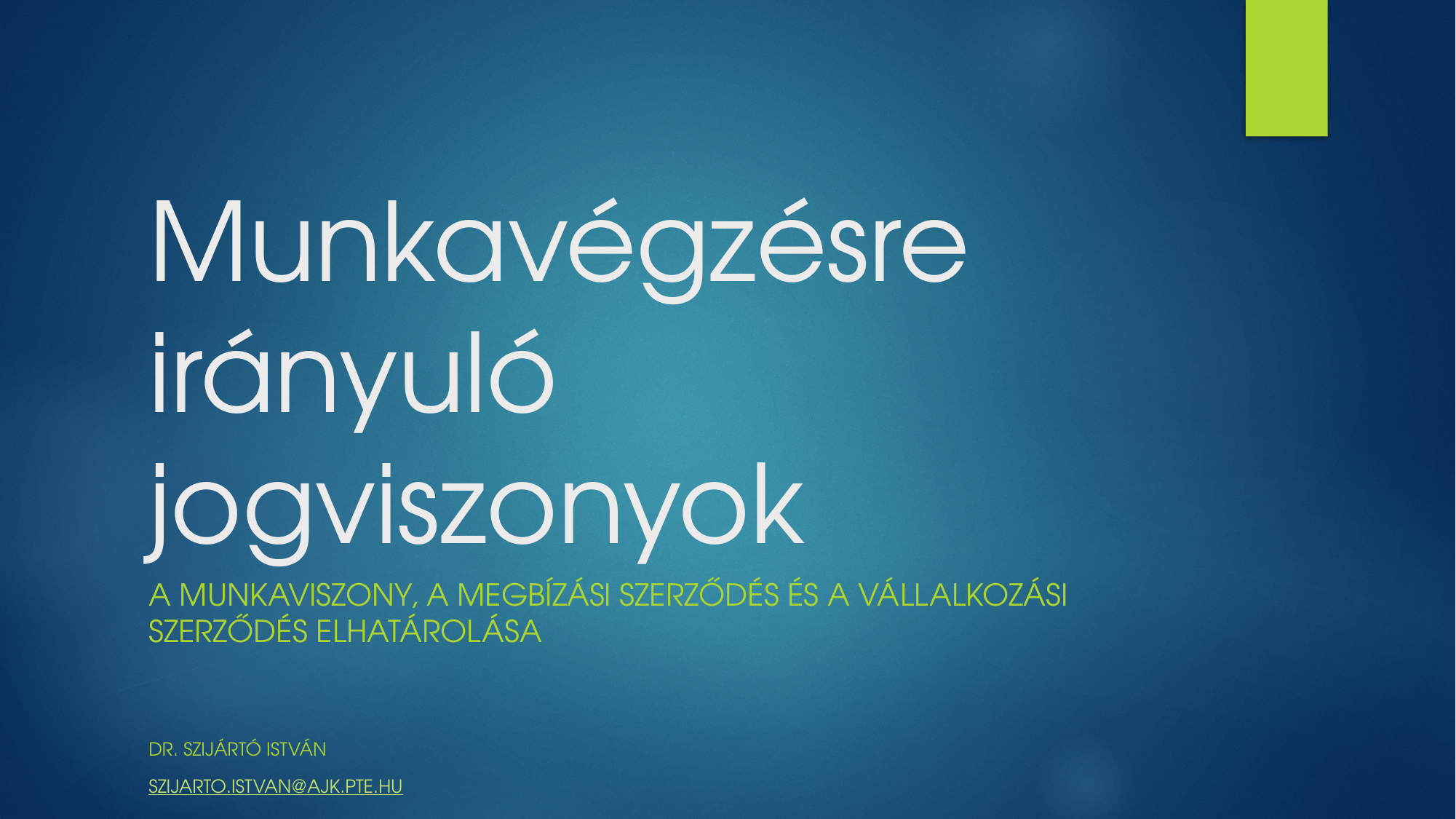

# Munkavégzésre irányuló jogviszonyok
A munkaviszony, a megbízási szerződés és a vállalkozási szerződés elhatárolása

Dr. Szijártó István
Szijarto.istvan@ajk.pte.hu